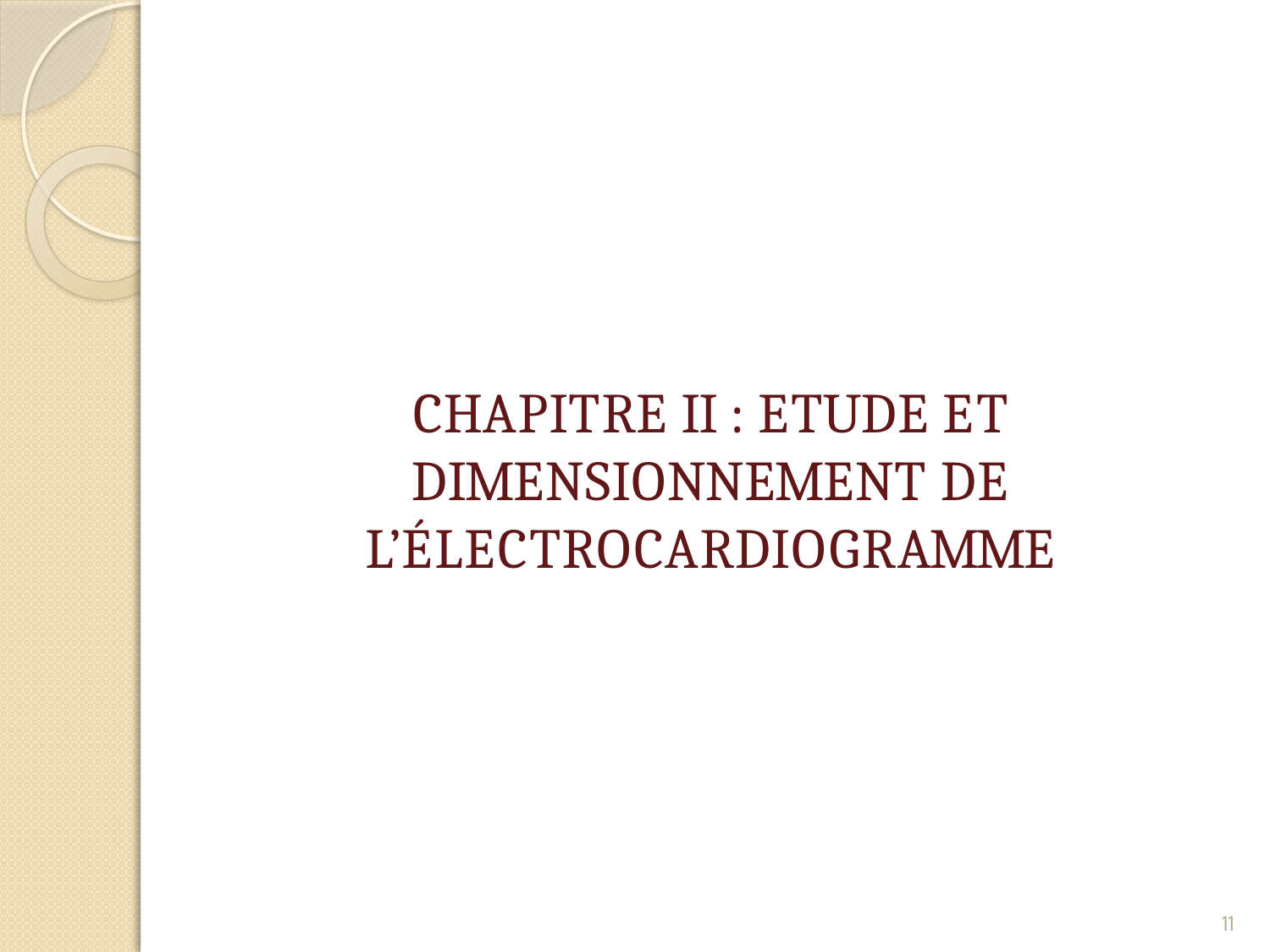

CHAPITRE II : Etude et dimensionnement de l’électrocardiogramme
11